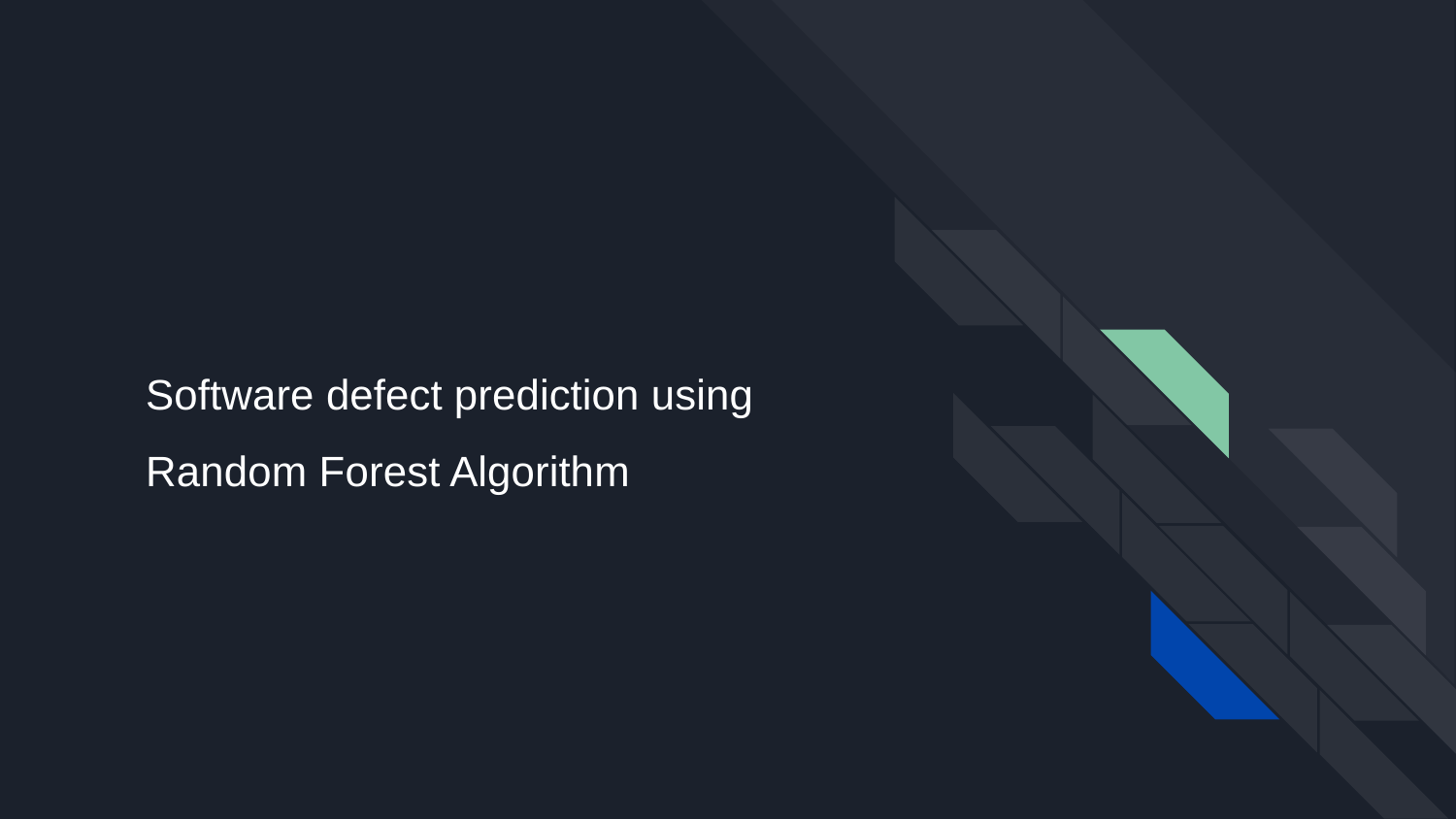

# Software defect prediction using Random Forest Algorithm